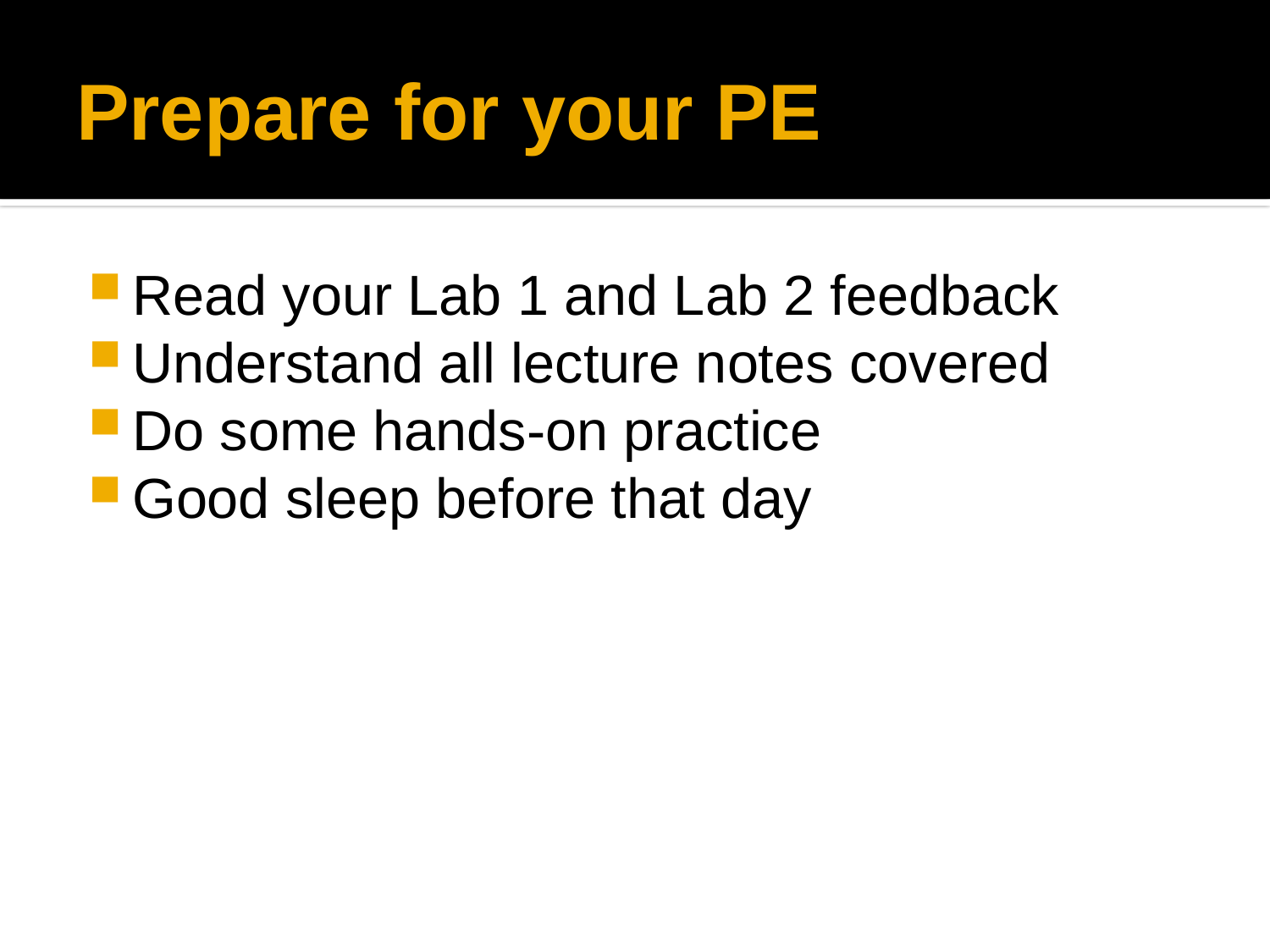

# Prepare for your PE
Read your Lab 1 and Lab 2 feedback
Understand all lecture notes covered
Do some hands-on practice
Good sleep before that day